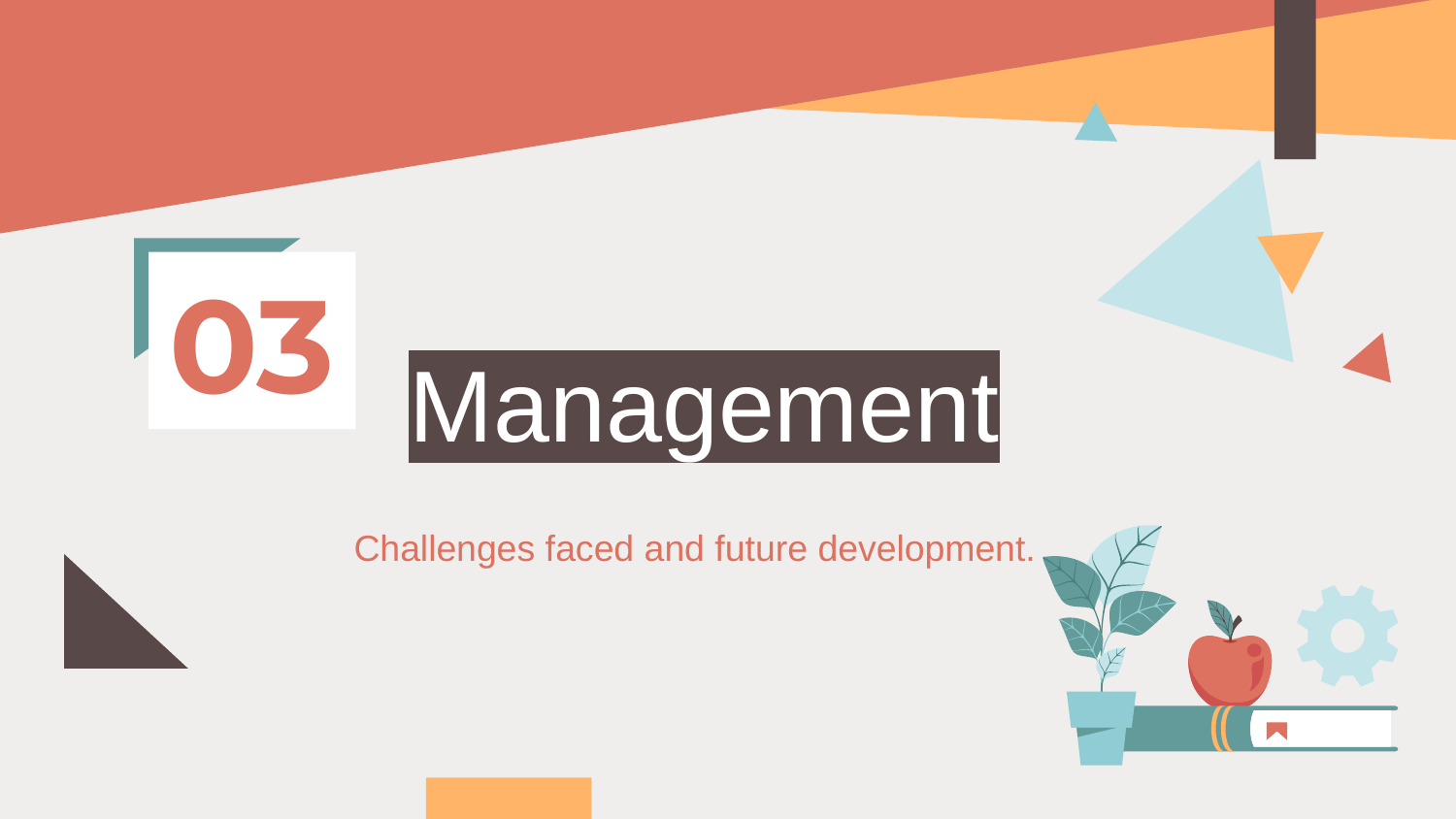

03
# Management
Challenges faced and future development.